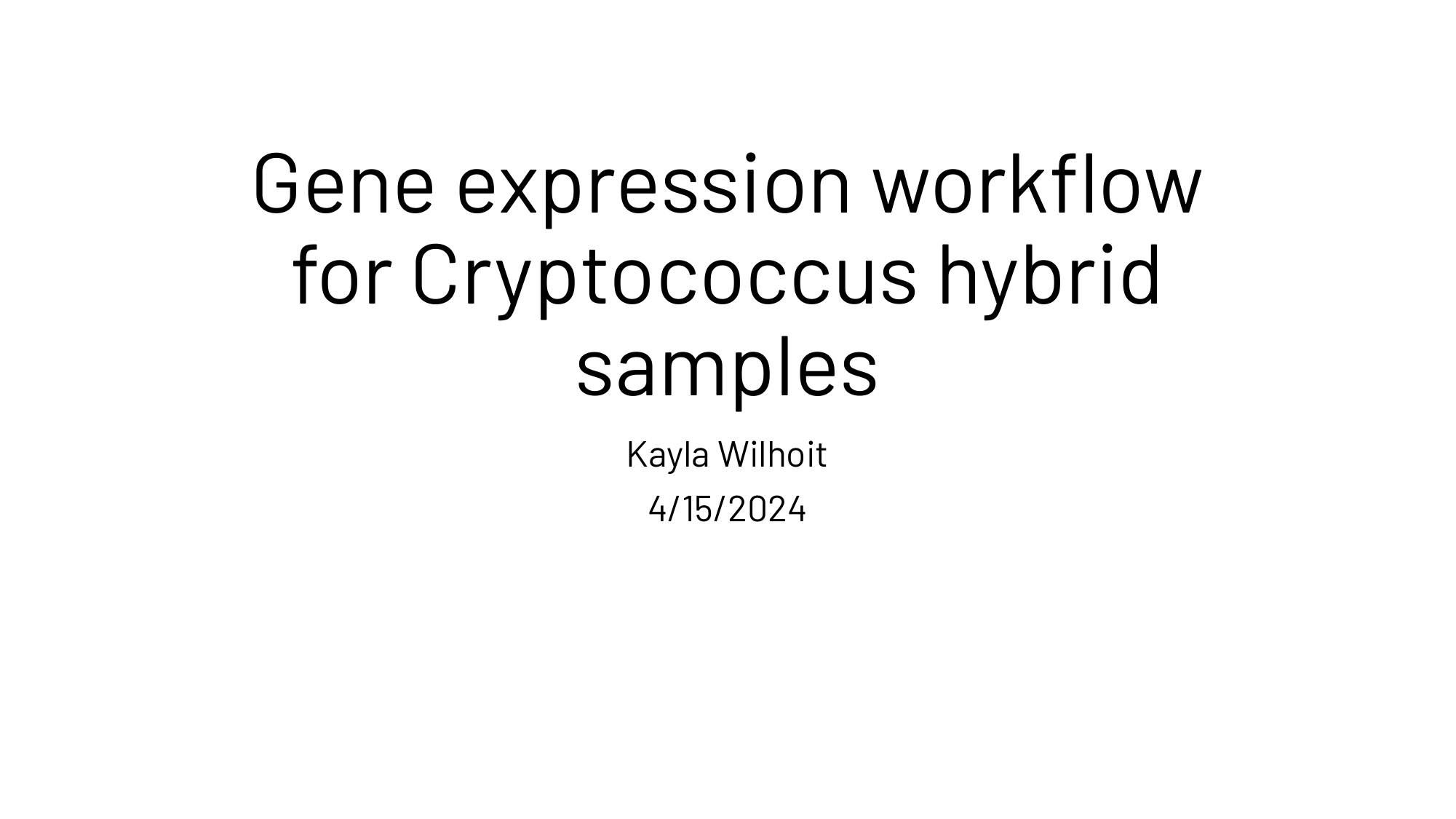

# Gene expression workflow for Cryptococcus hybrid samples
Kayla Wilhoit
4/15/2024